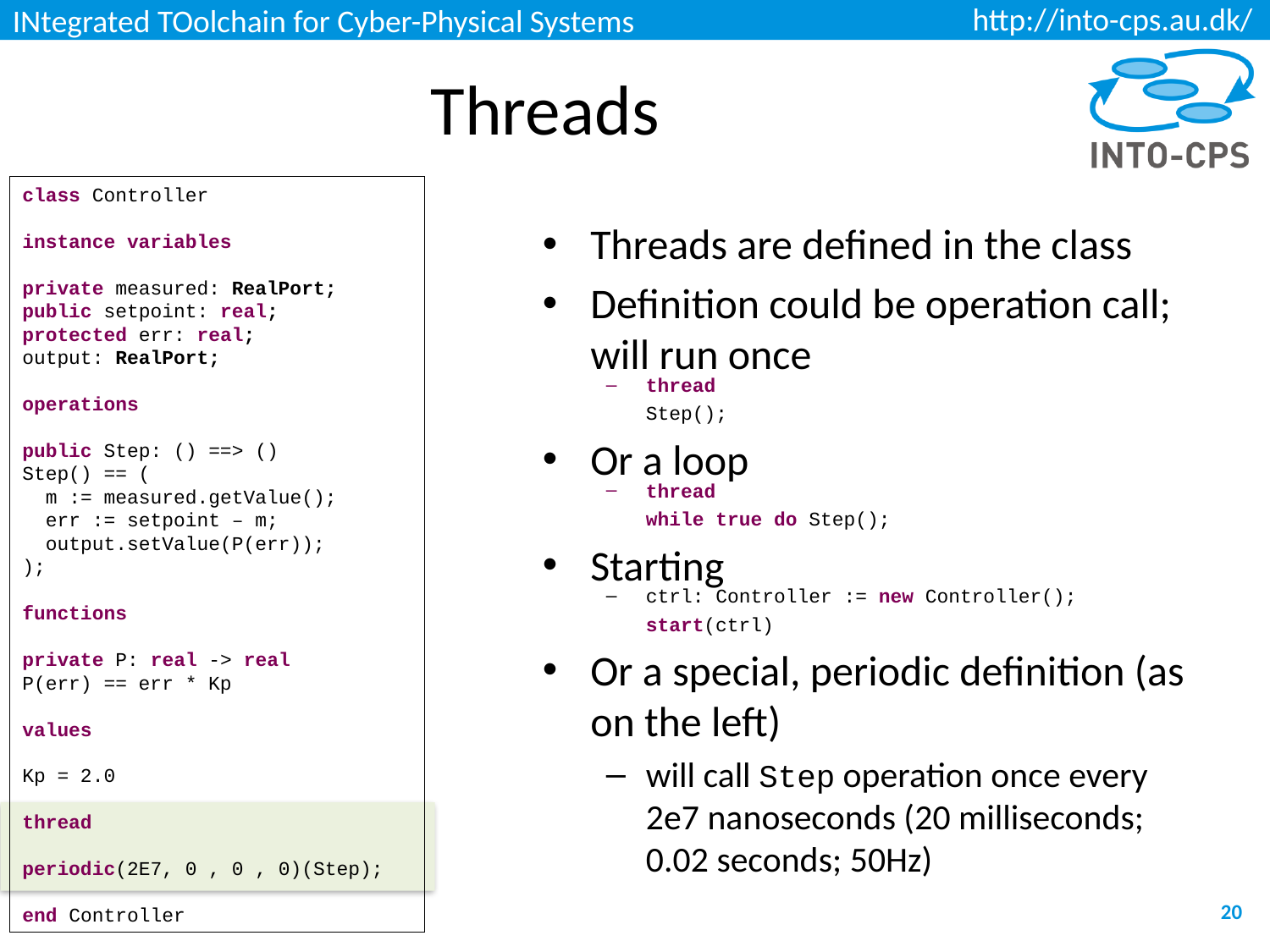

# Threads
class Controller

instance variables

private measured: RealPort;
public setpoint: real;
protected err: real;
output: RealPort;

operations

public Step: () ==> ()
Step() == (
  m := measured.getValue();
  err := setpoint – m;
  output.setValue(P(err));
);

functions

private P: real -> real
P(err) == err * Kp

values

Kp = 2.0

thread

periodic(2E7, 0 , 0 , 0)(Step);

end Controller

Threads are defined in the class
Definition could be operation call; will run once
thread
Step();
Or a loop
thread
while true do Step();
Starting
ctrl: Controller := new Controller();
start(ctrl)
Or a special, periodic definition (as on the left)
will call Step operation once every 2e7 nanoseconds (20 milliseconds; 0.02 seconds; 50Hz)

20